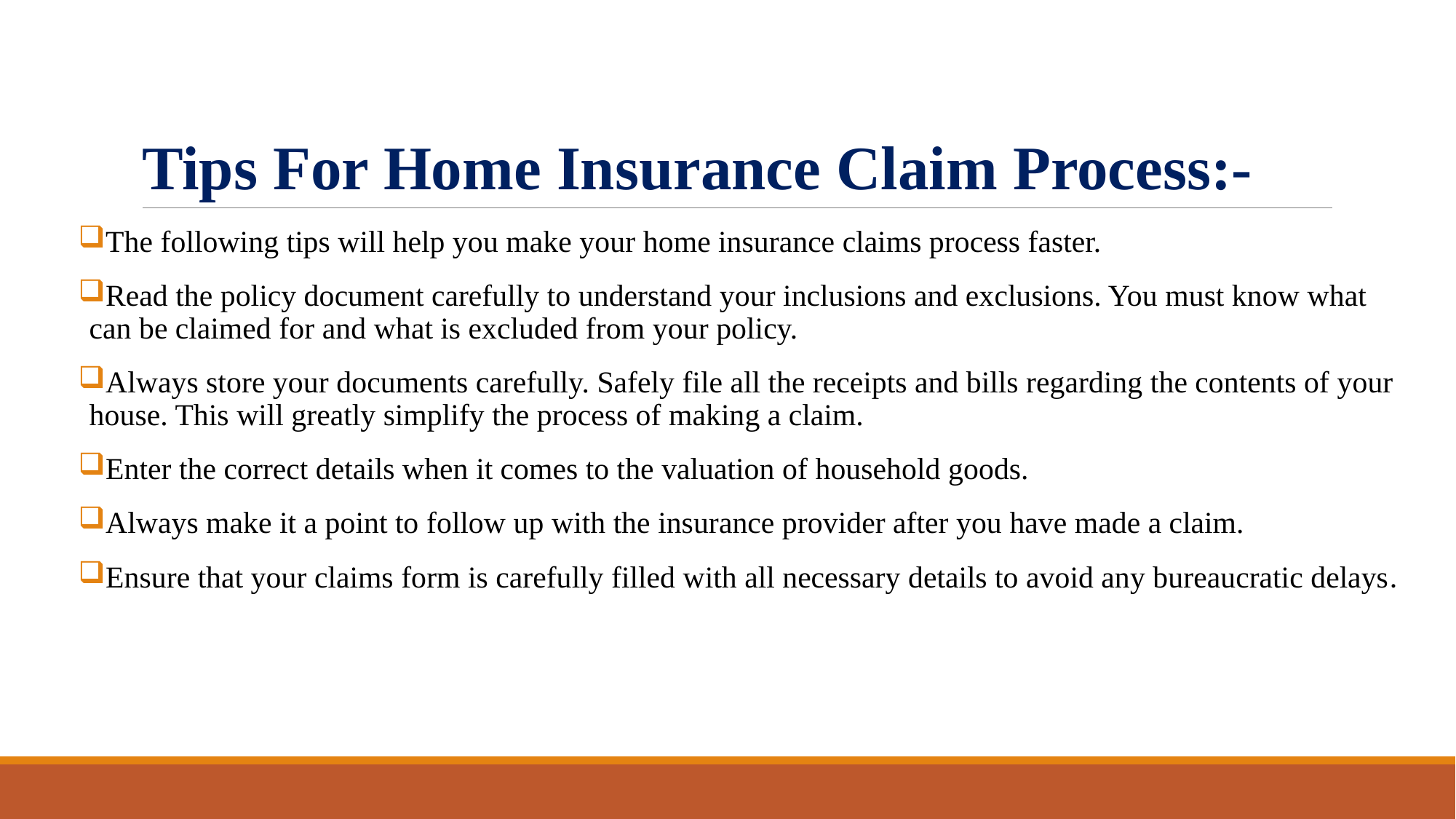

# Tips For Home Insurance Claim Process:-
The following tips will help you make your home insurance claims process faster.
Read the policy document carefully to understand your inclusions and exclusions. You must know what can be claimed for and what is excluded from your policy.
Always store your documents carefully. Safely file all the receipts and bills regarding the contents of your house. This will greatly simplify the process of making a claim.
Enter the correct details when it comes to the valuation of household goods.
Always make it a point to follow up with the insurance provider after you have made a claim.
Ensure that your claims form is carefully filled with all necessary details to avoid any bureaucratic delays.